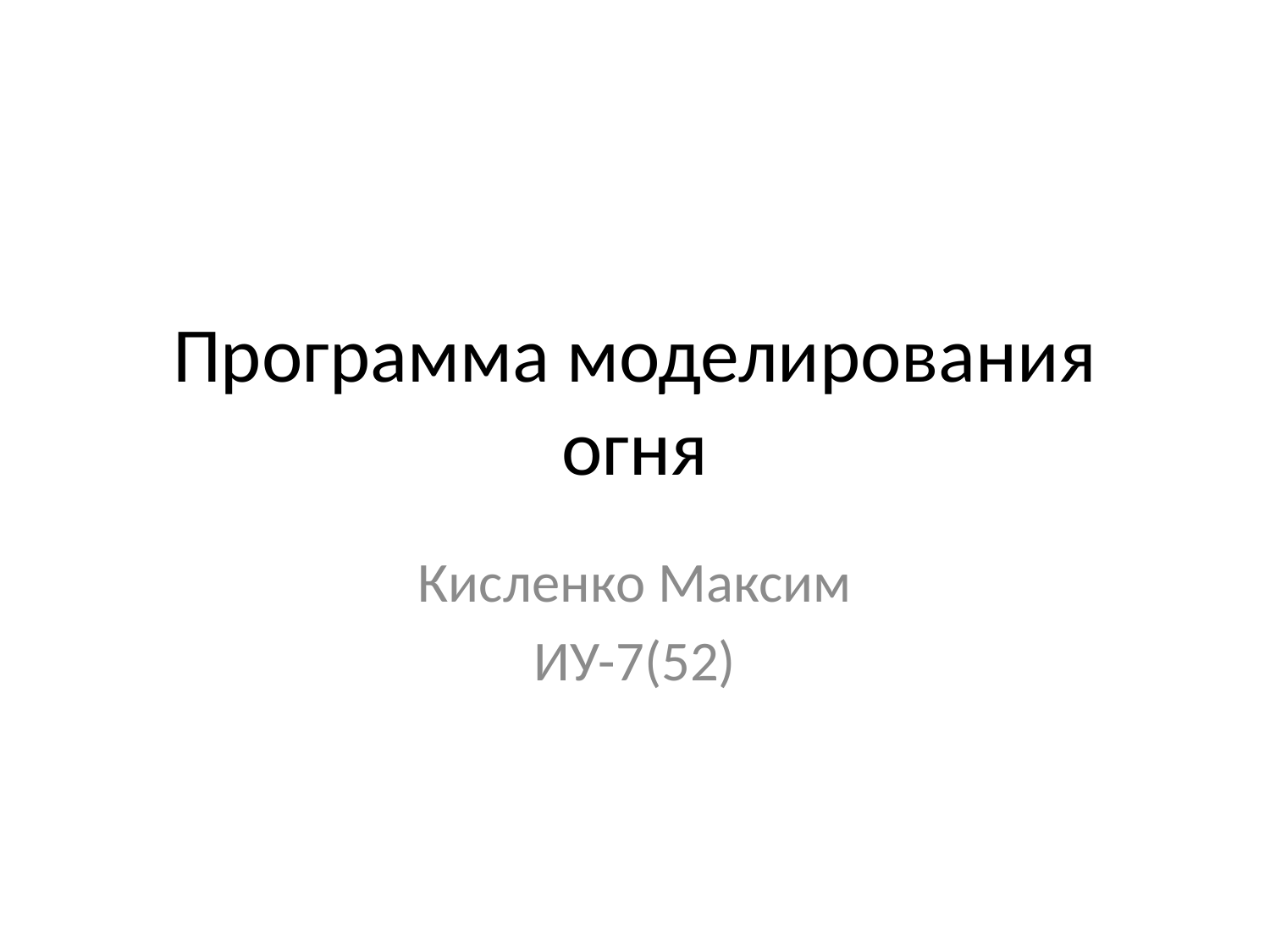

# Программа моделирования огня
Кисленко Максим
ИУ-7(52)